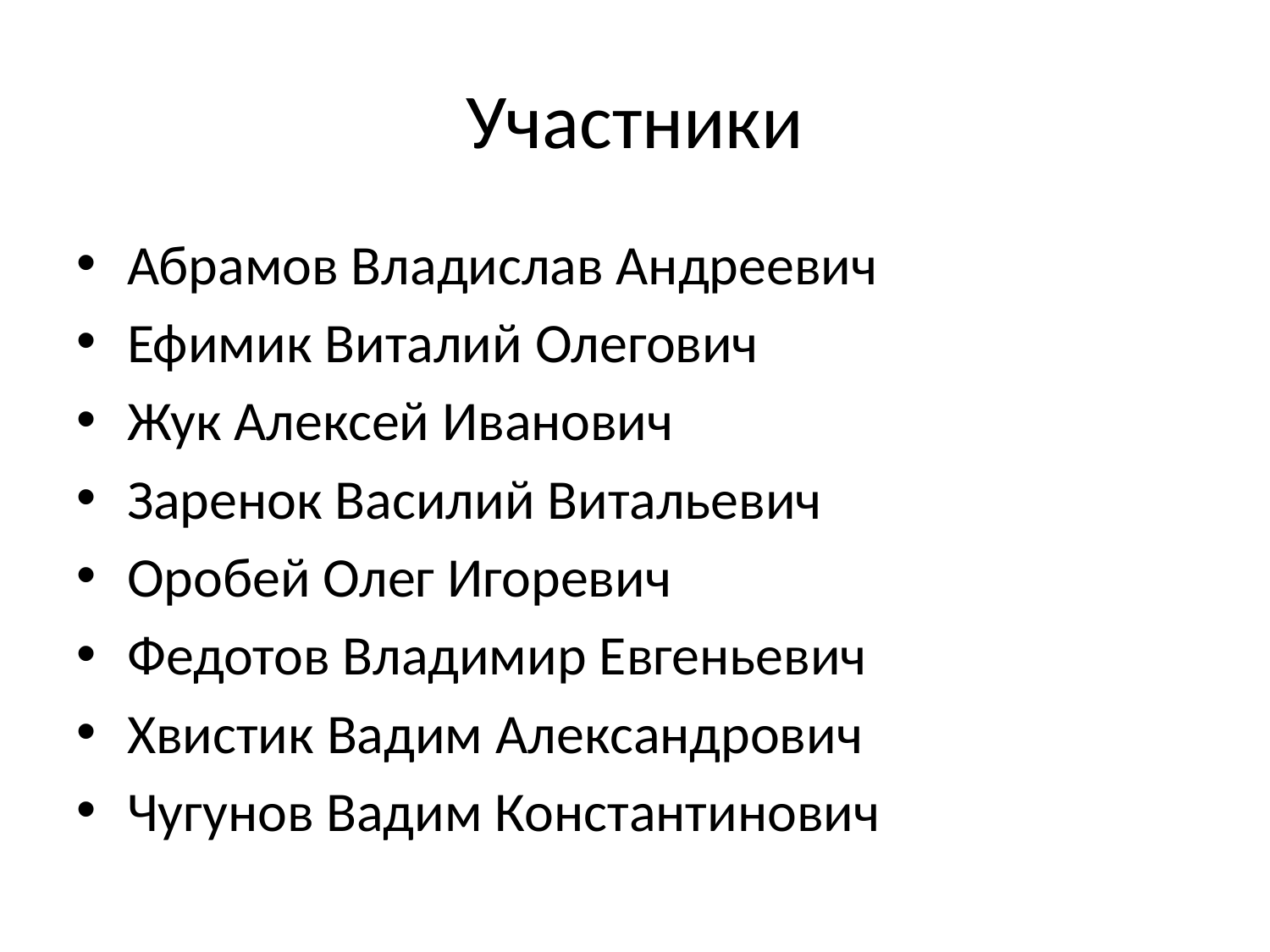

# Участники
Абрамов Владислав Андреевич
Ефимик Виталий Олегович
Жук Алексей Иванович
Заренок Василий Витальевич
Оробей Олег Игоревич
Федотов Владимир Евгеньевич
Хвистик Вадим Александрович
Чугунов Вадим Константинович